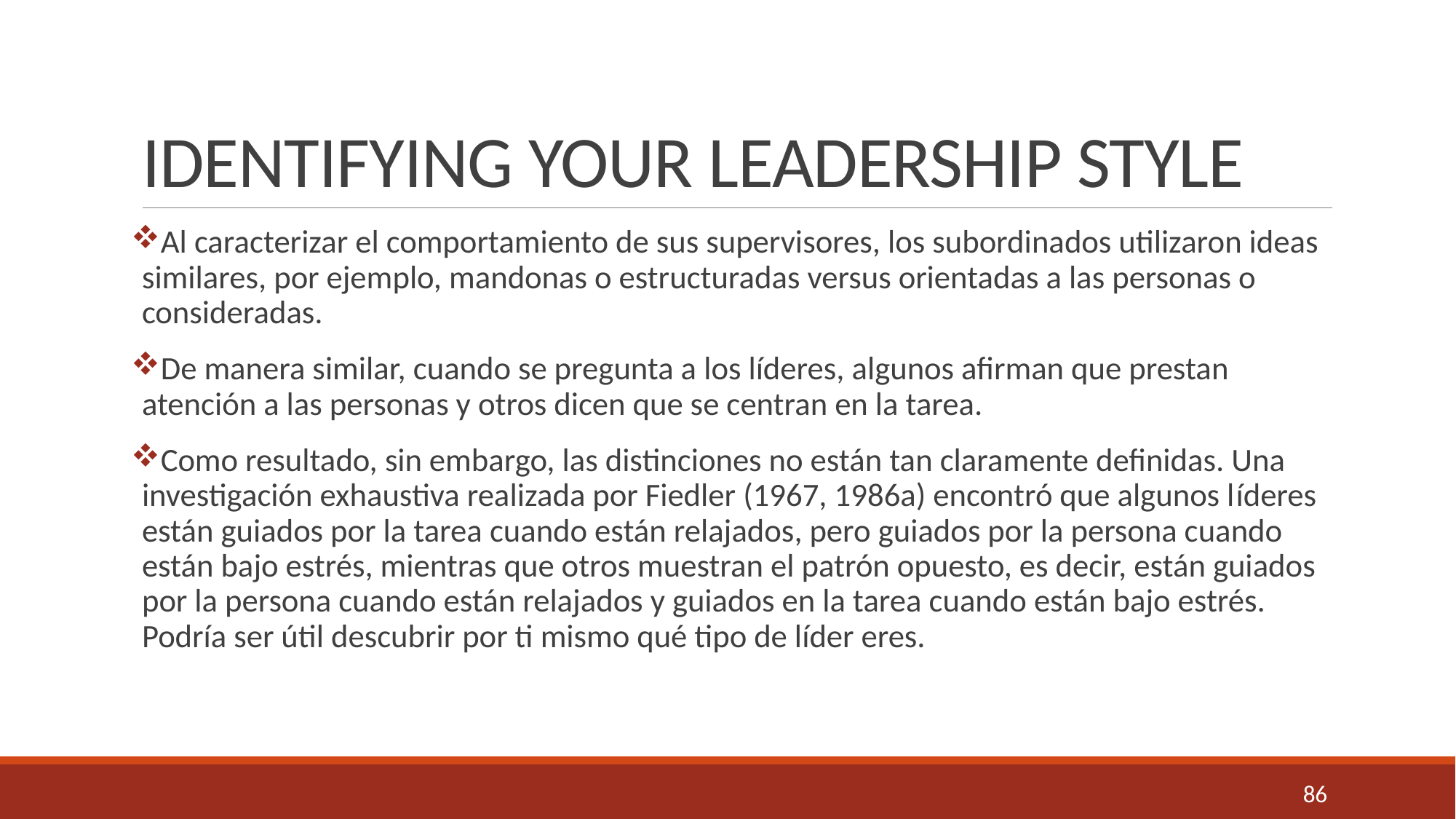

# IDENTIFYING YOUR LEADERSHIP STYLE
Al caracterizar el comportamiento de sus supervisores, los subordinados utilizaron ideas similares, por ejemplo, mandonas o estructuradas versus orientadas a las personas o consideradas.
De manera similar, cuando se pregunta a los líderes, algunos afirman que prestan atención a las personas y otros dicen que se centran en la tarea.
Como resultado, sin embargo, las distinciones no están tan claramente definidas. Una investigación exhaustiva realizada por Fiedler (1967, 1986a) encontró que algunos líderes están guiados por la tarea cuando están relajados, pero guiados por la persona cuando están bajo estrés, mientras que otros muestran el patrón opuesto, es decir, están guiados por la persona cuando están relajados y guiados en la tarea cuando están bajo estrés. Podría ser útil descubrir por ti mismo qué tipo de líder eres.
86